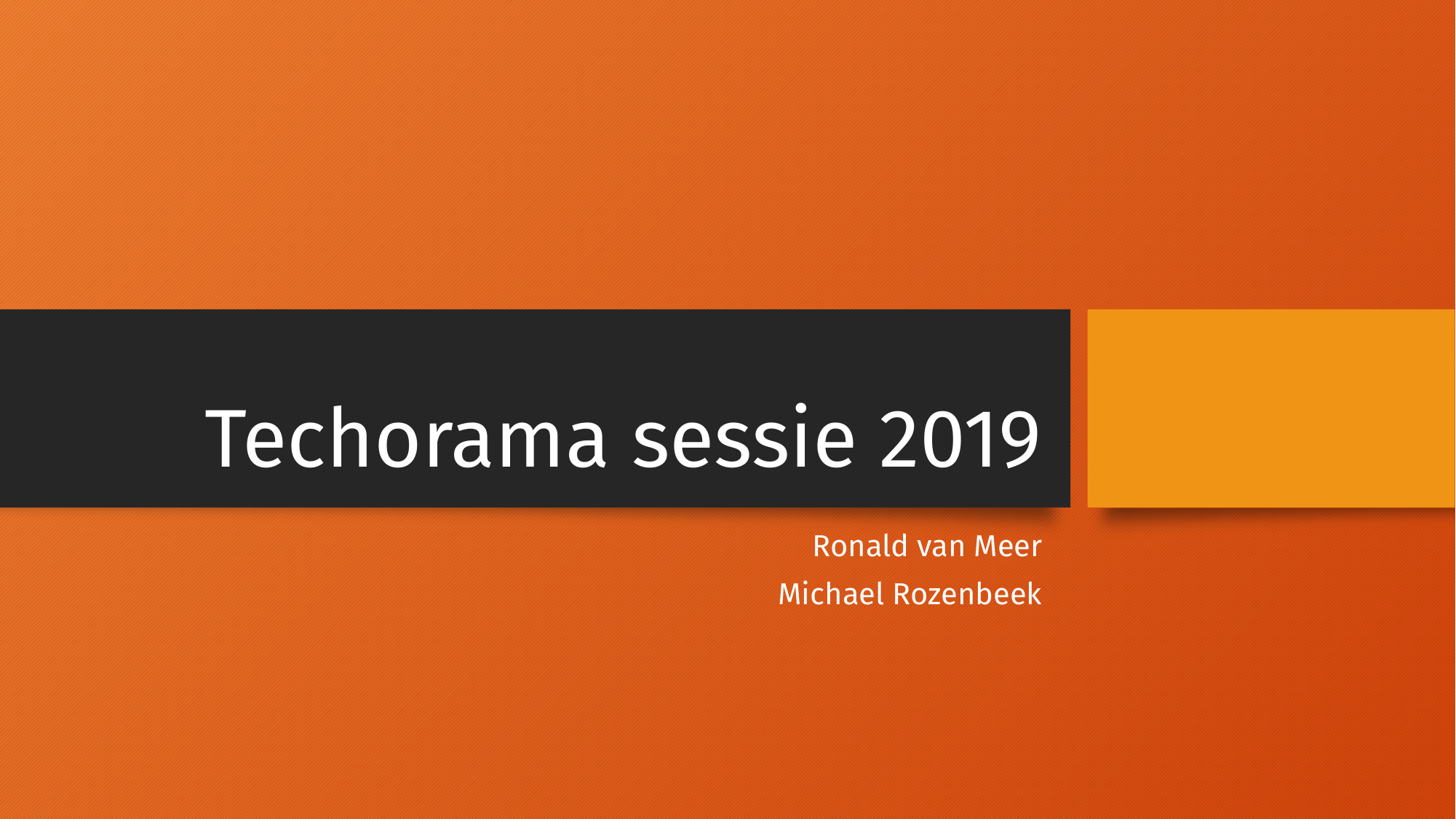

# Techorama sessie 2019
Ronald van Meer
Michael Rozenbeek